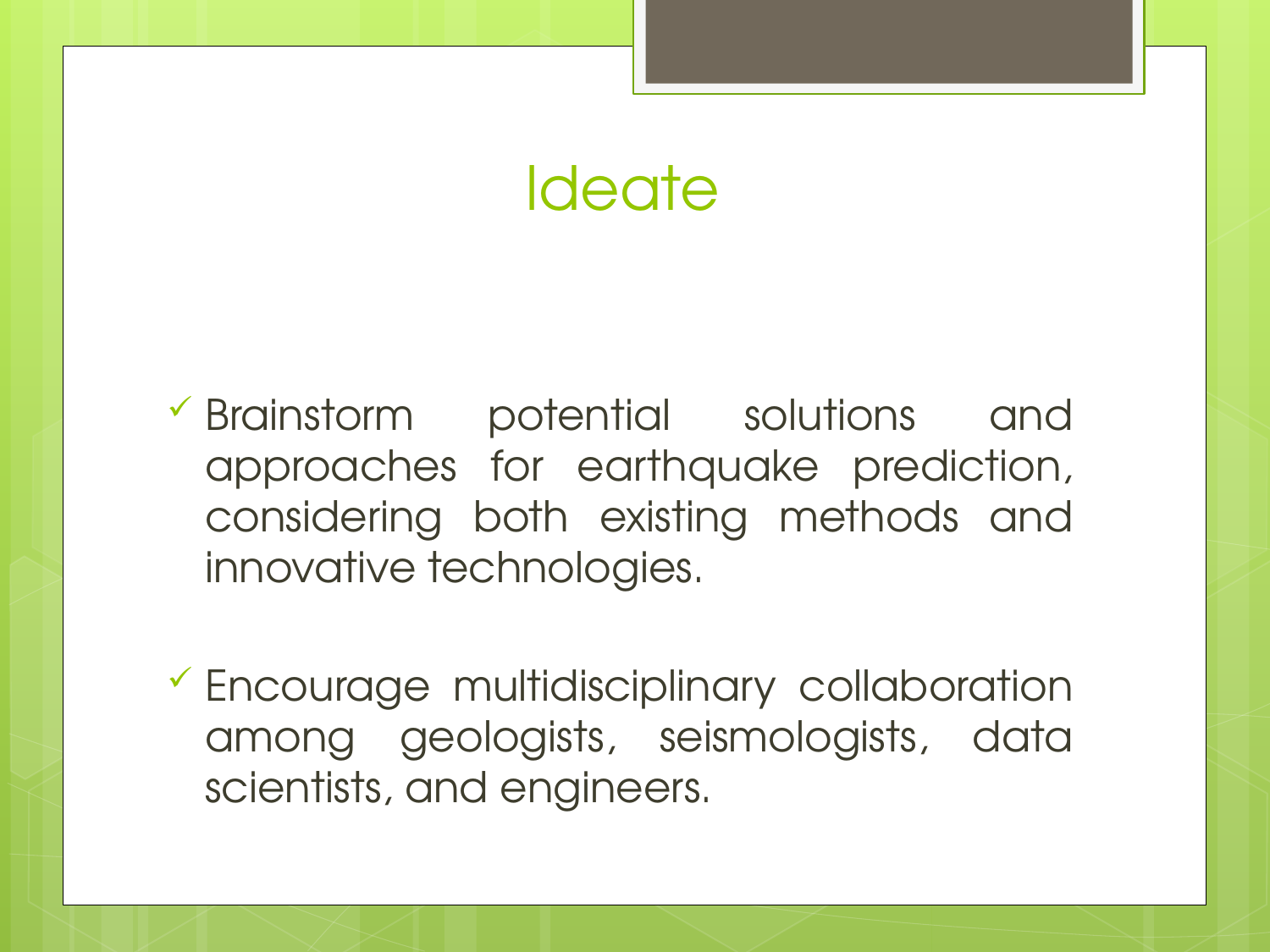

# Ideate

Brainstorm potential solutions and approaches for earthquake prediction, considering both existing methods and innovative technologies.

Encourage multidisciplinary collaboration among geologists, seismologists, data scientists, and engineers.